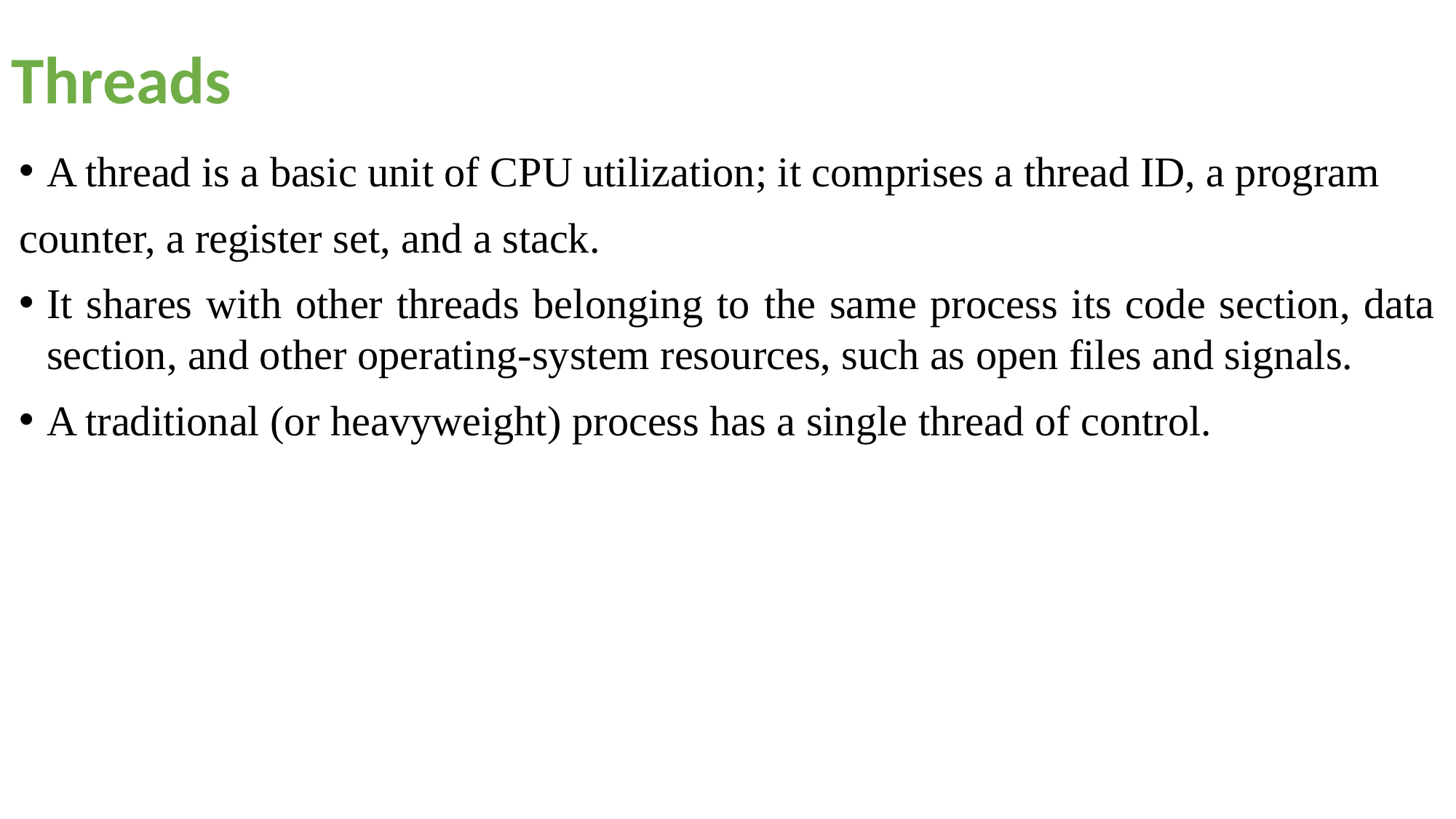

# Threads
A thread is a basic unit of CPU utilization; it comprises a thread ID, a program
counter, a register set, and a stack.
It shares with other threads belonging to the same process its code section, data section, and other operating-system resources, such as open files and signals.
A traditional (or heavyweight) process has a single thread of control.